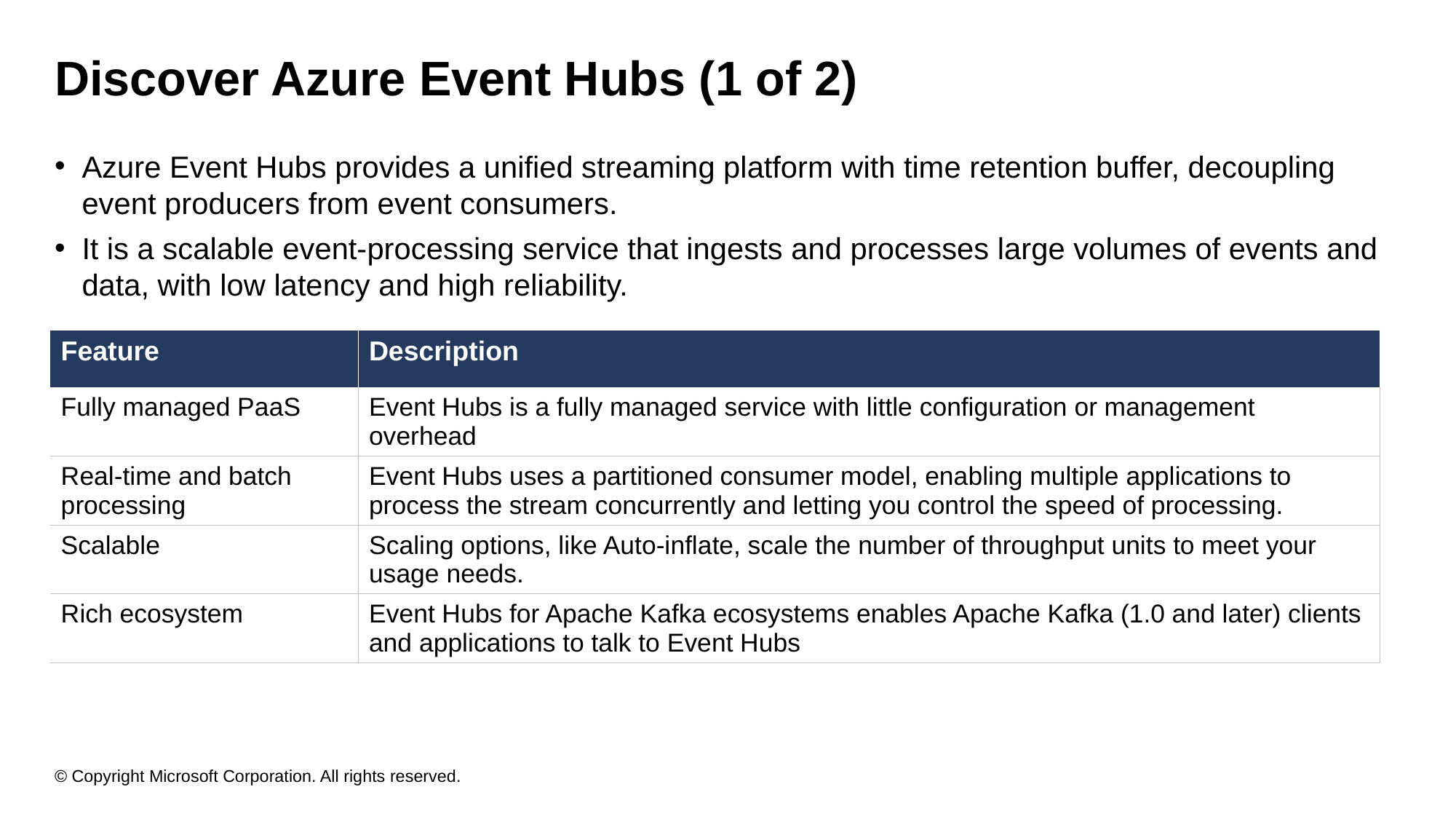

# Discover Azure Event Hubs (1 of 2)
Azure Event Hubs provides a unified streaming platform with time retention buffer, decoupling event producers from event consumers.
It is a scalable event-processing service that ingests and processes large volumes of events and data, with low latency and high reliability.

| Feature | Description |
| --- | --- |
| Fully managed PaaS | Event Hubs is a fully managed service with little configuration or management overhead |
| Real-time and batch processing | Event Hubs uses a partitioned consumer model, enabling multiple applications to process the stream concurrently and letting you control the speed of processing. |
| Scalable | Scaling options, like Auto-inflate, scale the number of throughput units to meet your usage needs. |
| Rich ecosystem | Event Hubs for Apache Kafka ecosystems enables Apache Kafka (1.0 and later) clients and applications to talk to Event Hubs |